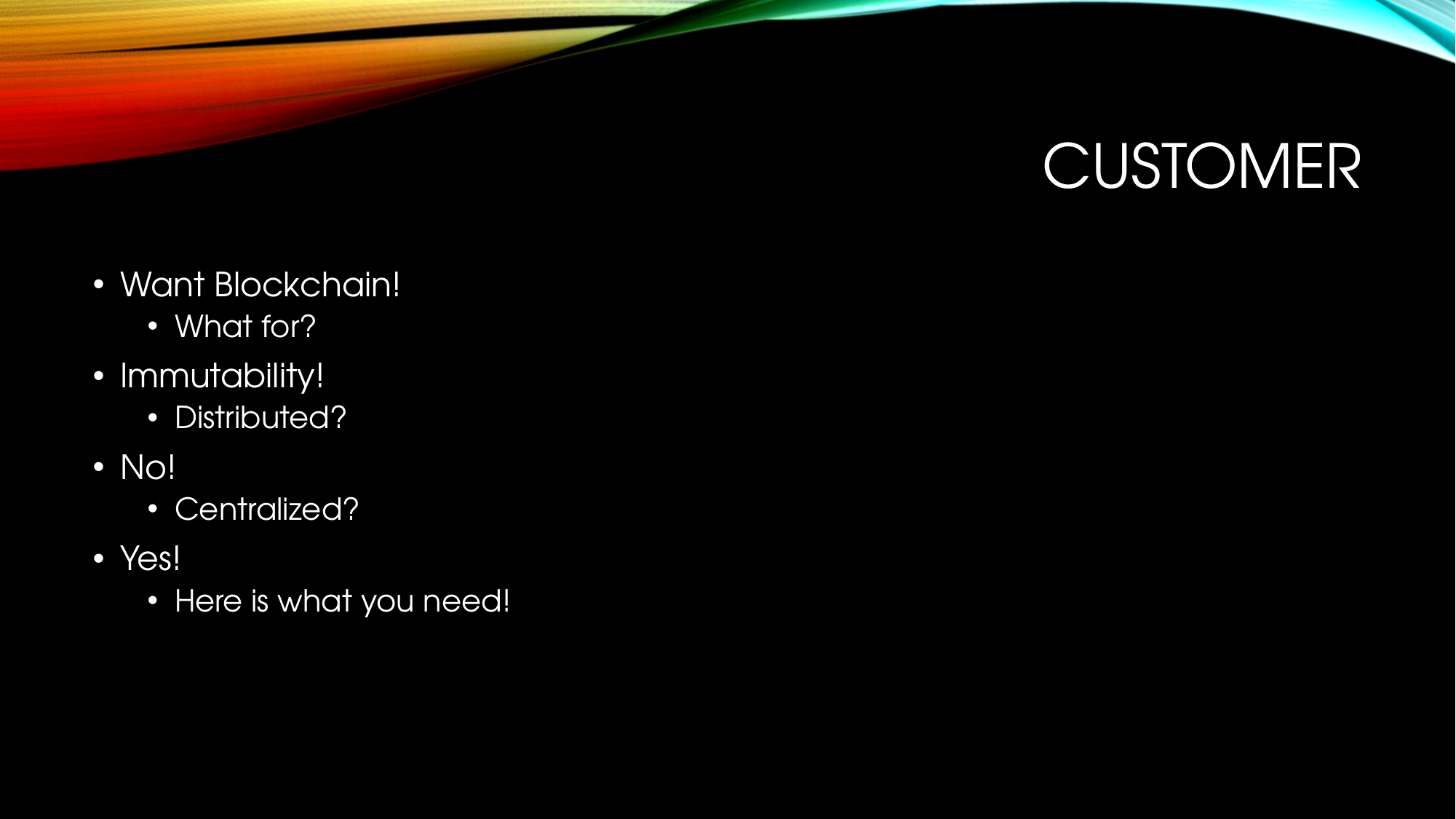

# Customer
Want Blockchain!
What for?
Immutability!
Distributed?
No!
Centralized?
Yes!
Here is what you need!